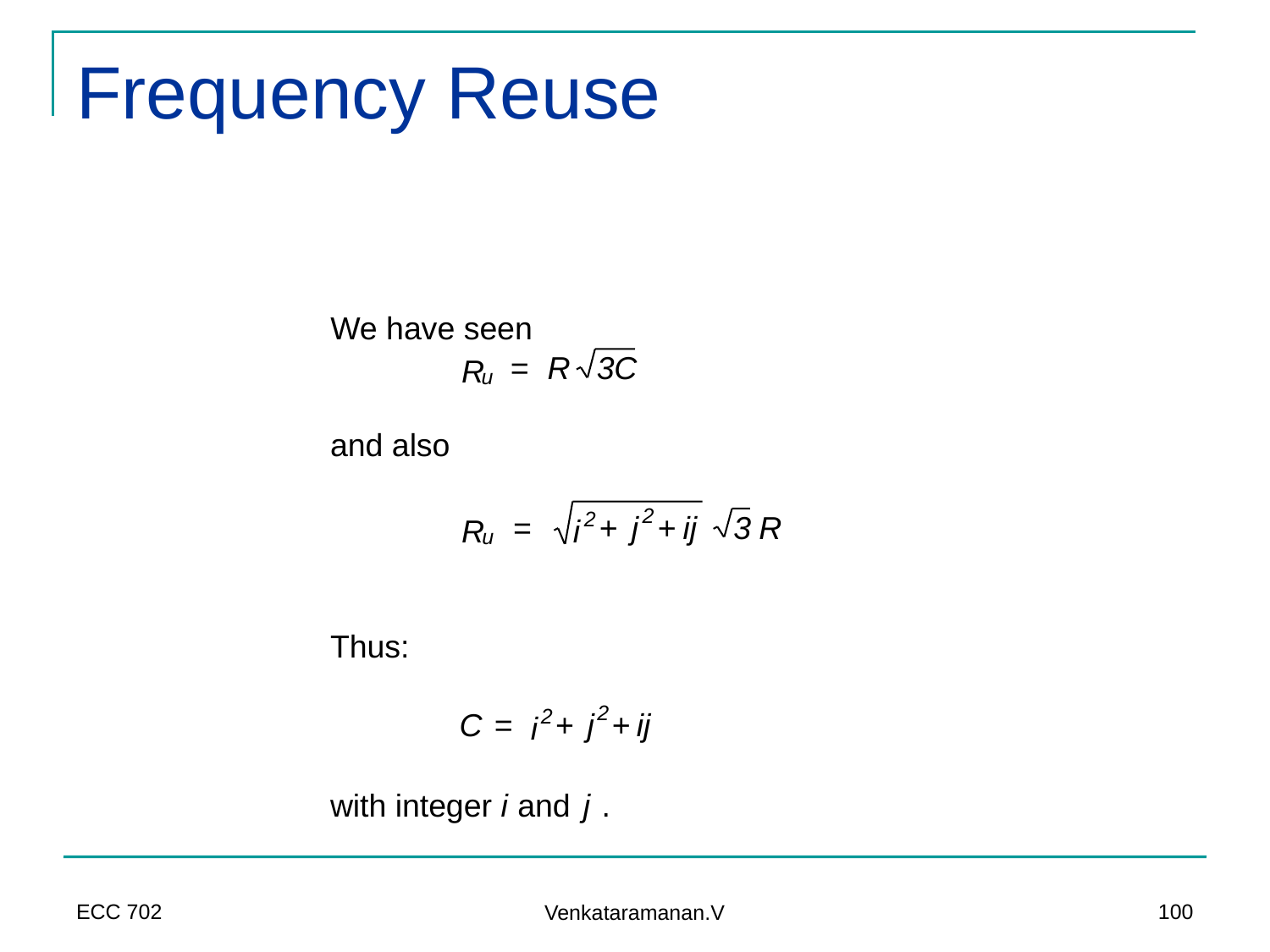

# Frequency Reuse

We have seen

=
 R
3C
R

u

and also
2
2

=

+
+
ij

3
 R
j

R
i

u

Thus:
2
2
C
=

+
+
ij
j
i
with integer
i
and
 j
.
ECC 702
100
Venkataramanan.V